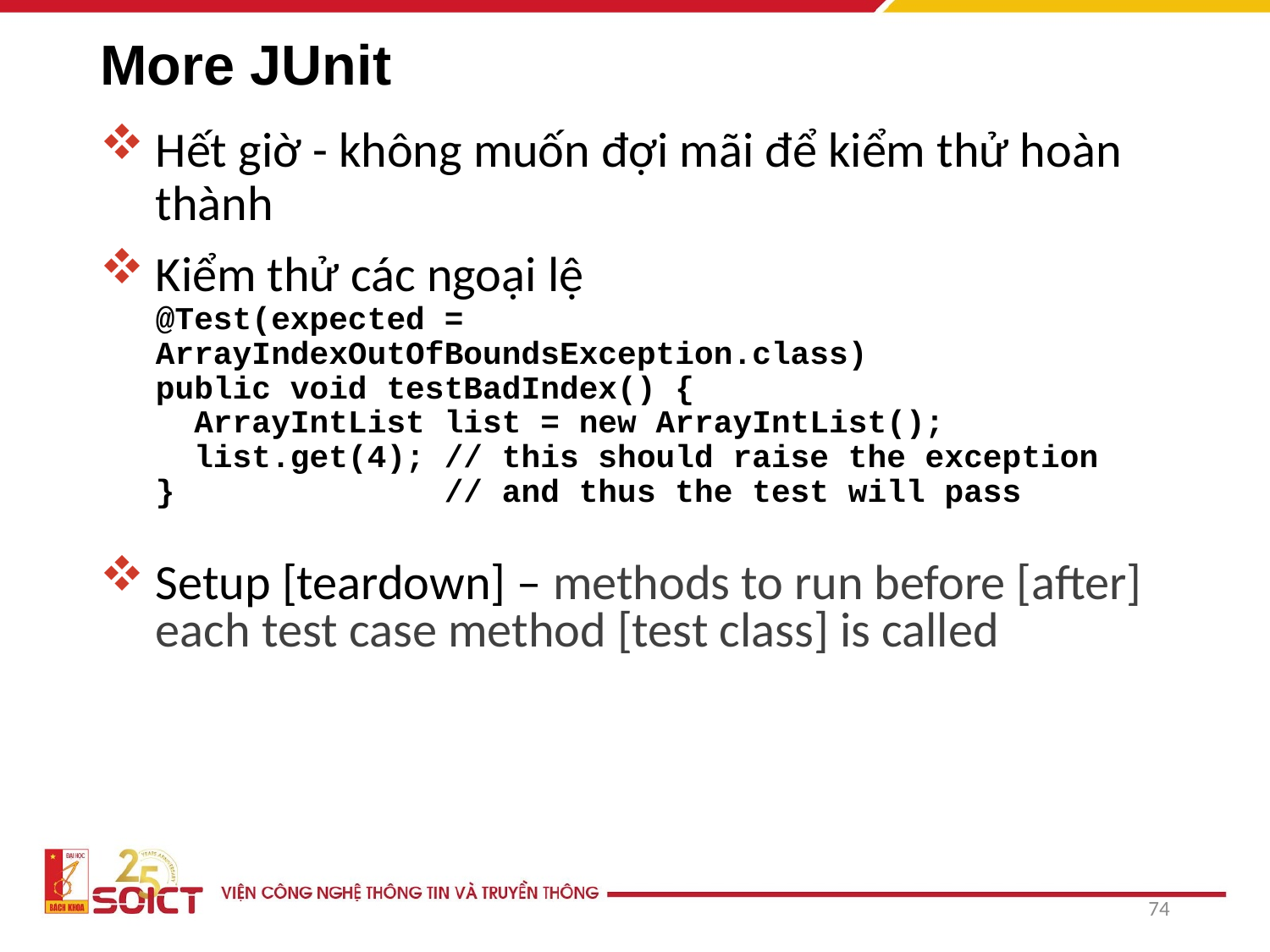

# More JUnit
Hết giờ - không muốn đợi mãi để kiểm thử hoàn thành
Kiểm thử các ngoại lệ
@Test(expected = ArrayIndexOutOfBoundsException.class)
public void testBadIndex() {
  ArrayIntList list = new ArrayIntList();
  list.get(4); // this should raise the exception
}              // and thus the test will pass
Setup [teardown] – methods to run before [after] each test case method [test class] is called

74